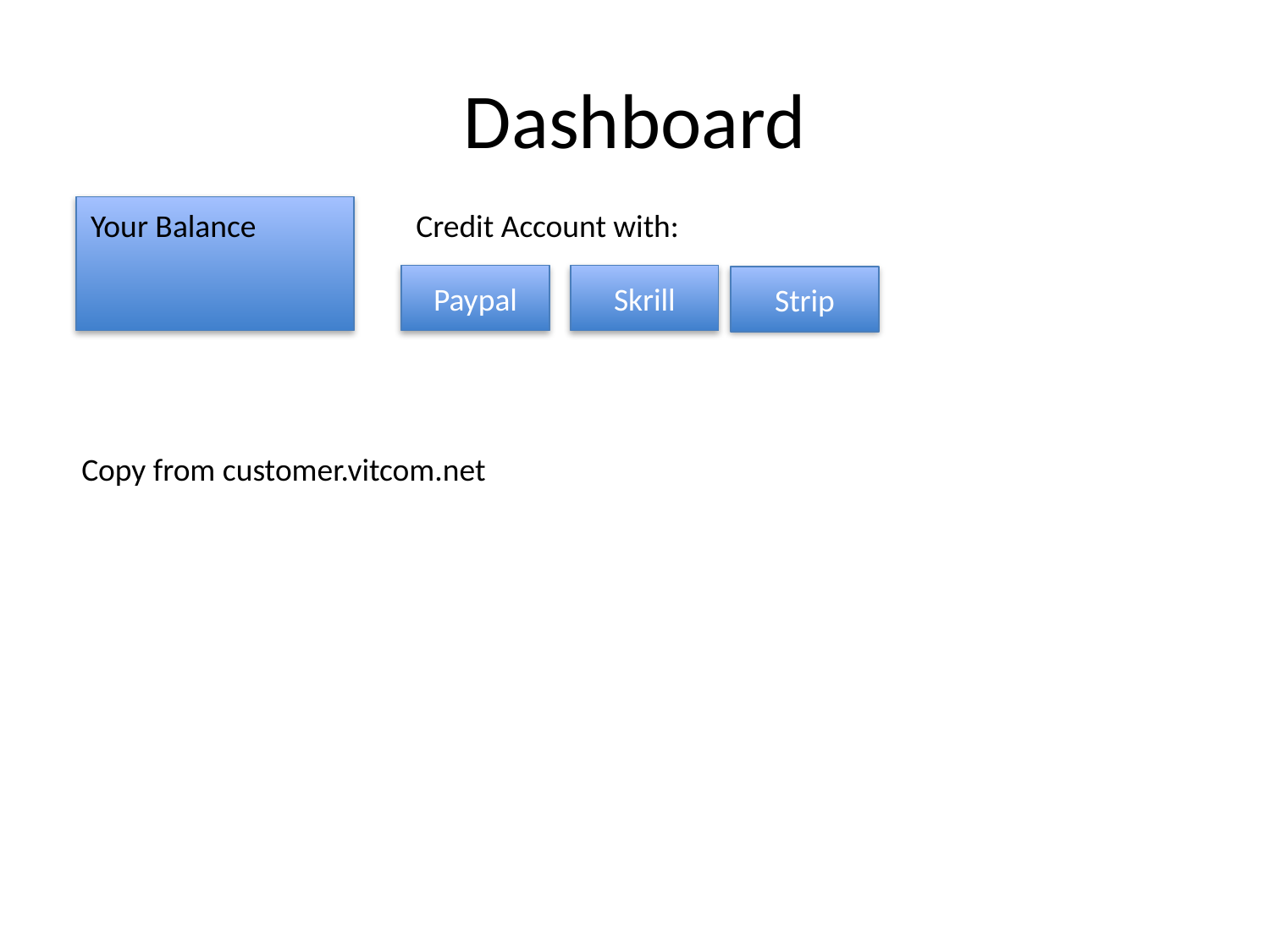

# Dashboard

Your Balance
Credit Account with:
Paypal
Skrill
Strip
Copy from customer.vitcom.net